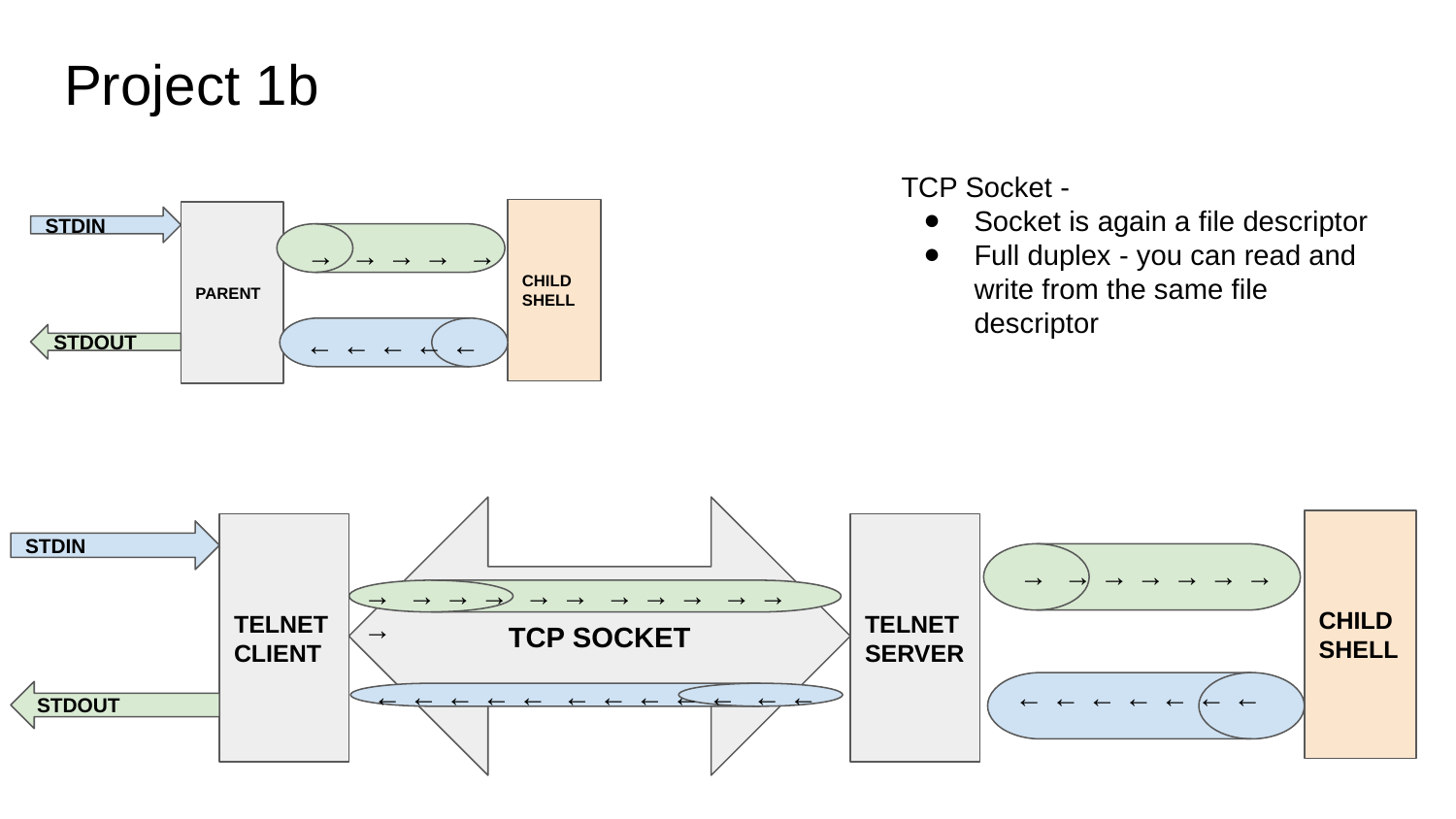

# Project 1b

TCP Socket -
Socket is again a file descriptor
Full duplex - you can read and write from the same file descriptor

CHILD
SHELL
PARENT
STDIN
→  → → →  →

 ← ← ← ← ←
STDOUT

TCP SOCKET
CHILD
SHELL
TELNET
CLIENT
TELNET
SERVER
STDIN
→  → → → → → →

→  → → →  → →  → → →  → →  →
 ← ← ← ← ←  ← ← ← ← ←  ← ←
 ← ← ← ← ← ← ←
STDOUT